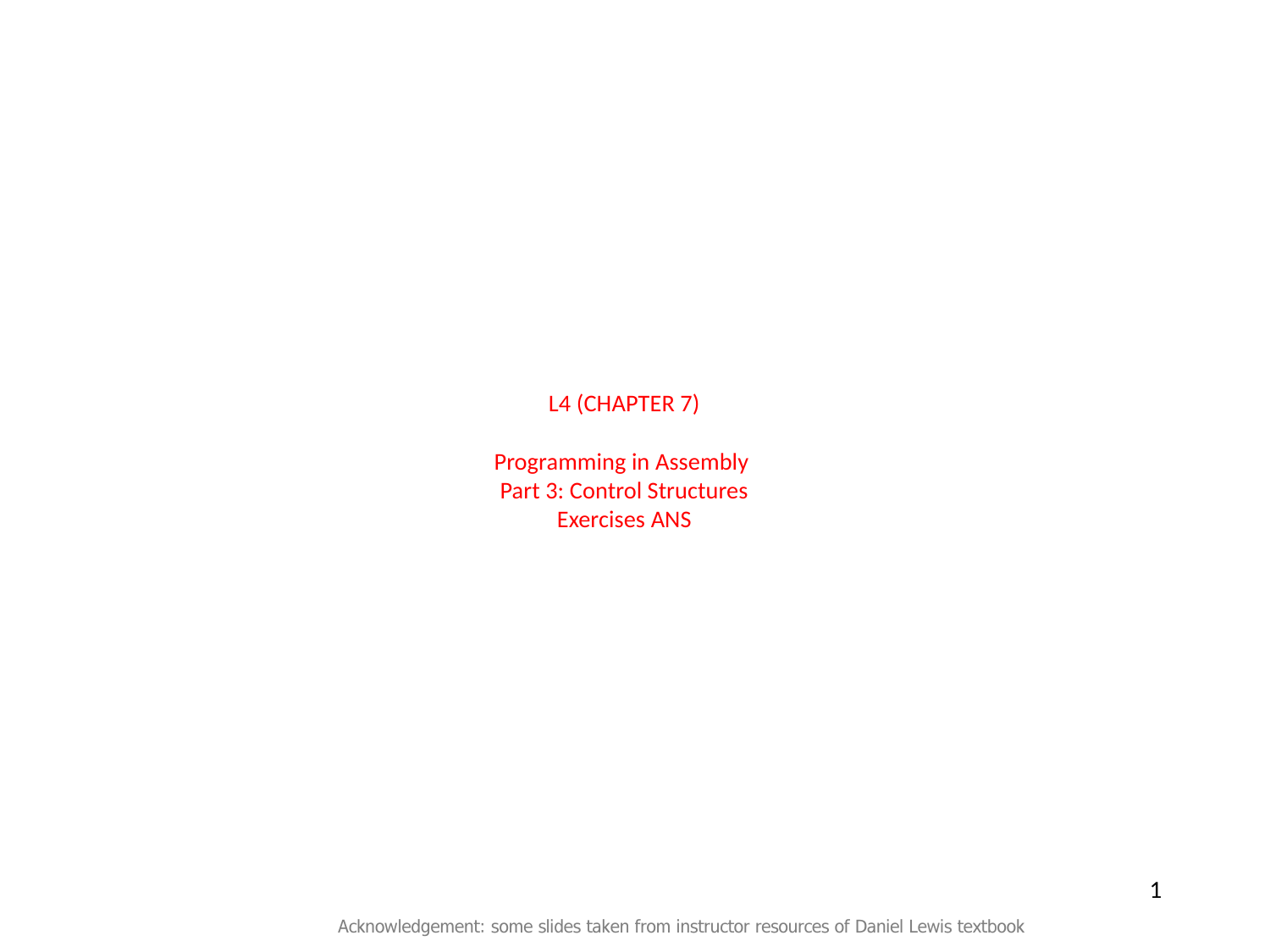

# L4 (CHAPTER 7) Programming in Assembly Part 3: Control Structures Exercises ANS
1
Acknowledgement: some slides taken from instructor resources of Daniel Lewis textbook